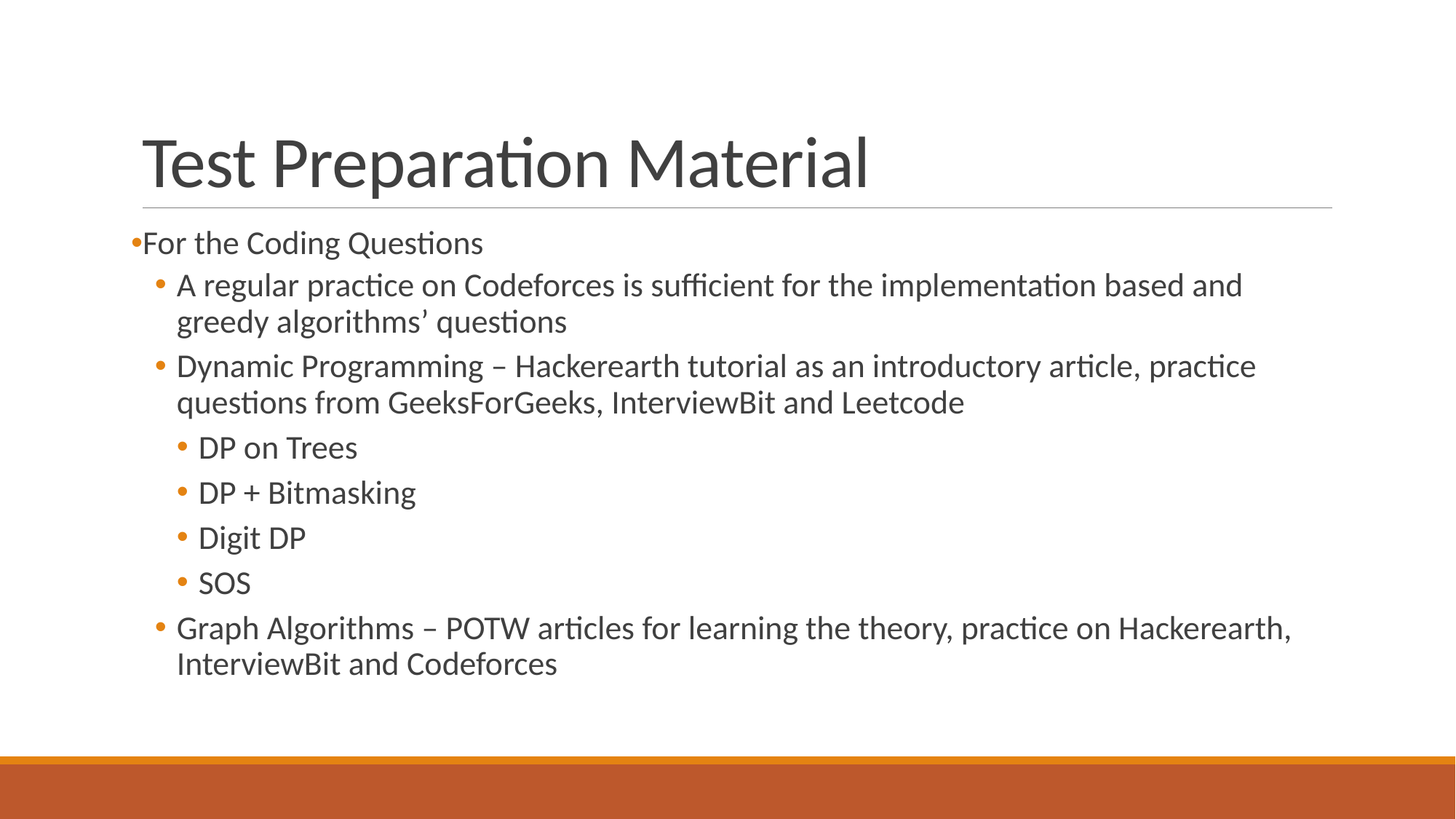

# Test Preparation Material
For the Coding Questions
A regular practice on Codeforces is sufficient for the implementation based and greedy algorithms’ questions
Dynamic Programming – Hackerearth tutorial as an introductory article, practice questions from GeeksForGeeks, InterviewBit and Leetcode
DP on Trees
DP + Bitmasking
Digit DP
SOS
Graph Algorithms – POTW articles for learning the theory, practice on Hackerearth, InterviewBit and Codeforces